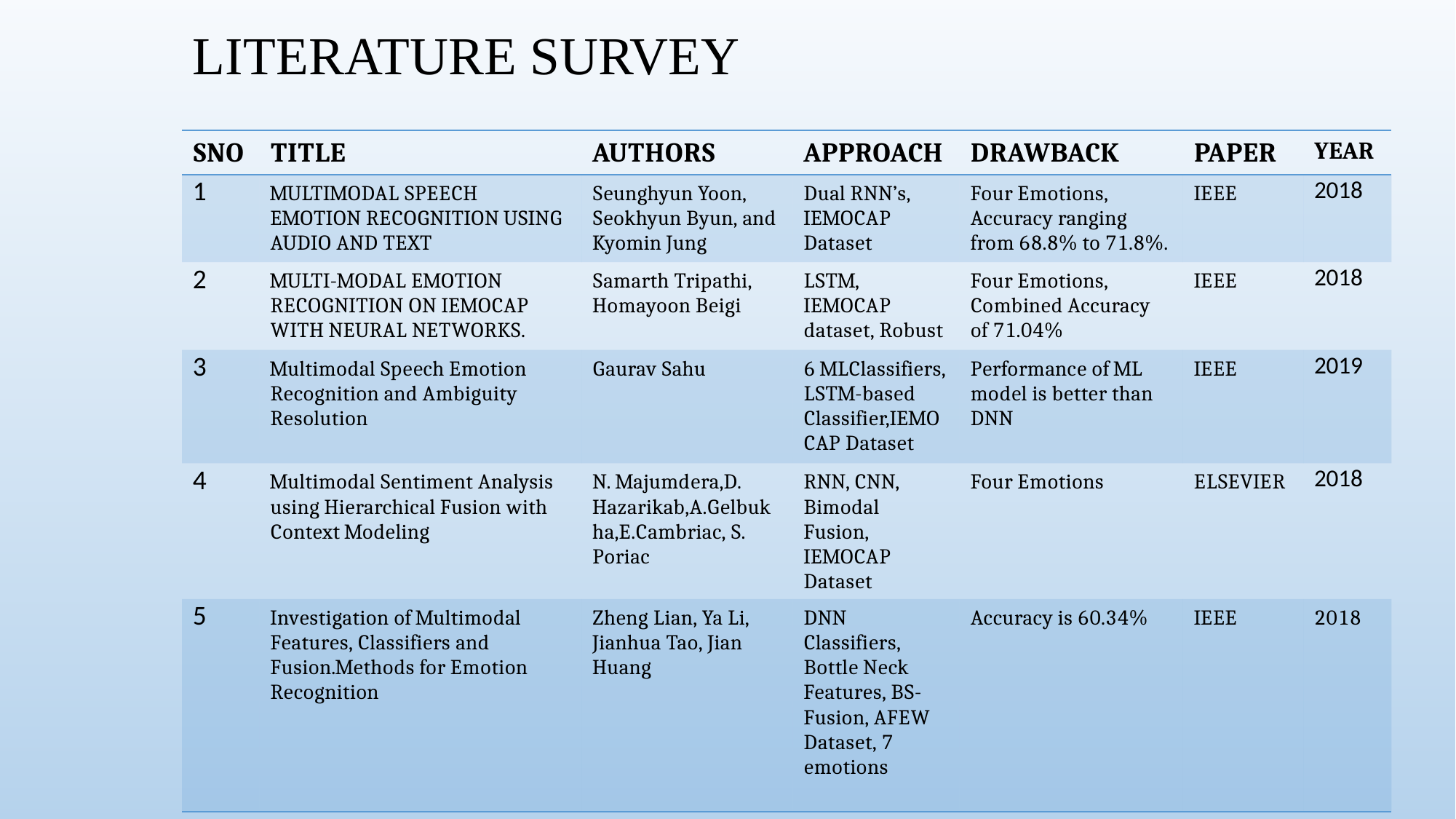

# LITERATURE SURVEY
| SNO | TITLE | AUTHORS | APPROACH | DRAWBACK | PAPER | YEAR |
| --- | --- | --- | --- | --- | --- | --- |
| 1 | MULTIMODAL SPEECH EMOTION RECOGNITION USING AUDIO AND TEXT | Seunghyun Yoon, Seokhyun Byun, and Kyomin Jung | Dual RNN’s, IEMOCAP Dataset | Four Emotions, Accuracy ranging from 68.8% to 71.8%. | IEEE | 2018 |
| 2 | MULTI-MODAL EMOTION RECOGNITION ON IEMOCAP WITH NEURAL NETWORKS. | Samarth Tripathi, Homayoon Beigi | LSTM, IEMOCAP dataset, Robust | Four Emotions, Combined Accuracy of 71.04% | IEEE | 2018 |
| 3 | Multimodal Speech Emotion Recognition and Ambiguity Resolution | Gaurav Sahu | 6 MLClassifiers, LSTM-based Classifier,IEMOCAP Dataset | Performance of ML model is better than DNN | IEEE | 2019 |
| 4 | Multimodal Sentiment Analysis using Hierarchical Fusion with Context Modeling | N. Majumdera,D. Hazarikab,A.Gelbukha,E.Cambriac, S. Poriac | RNN, CNN, Bimodal Fusion, IEMOCAP Dataset | Four Emotions | ELSEVIER | 2018 |
| 5 | Investigation of Multimodal Features, Classifiers and Fusion.Methods for Emotion Recognition | Zheng Lian, Ya Li, Jianhua Tao, Jian Huang | DNN Classifiers, Bottle Neck Features, BS-Fusion, AFEW Dataset, 7 emotions | Accuracy is 60.34% | IEEE | 2018 |